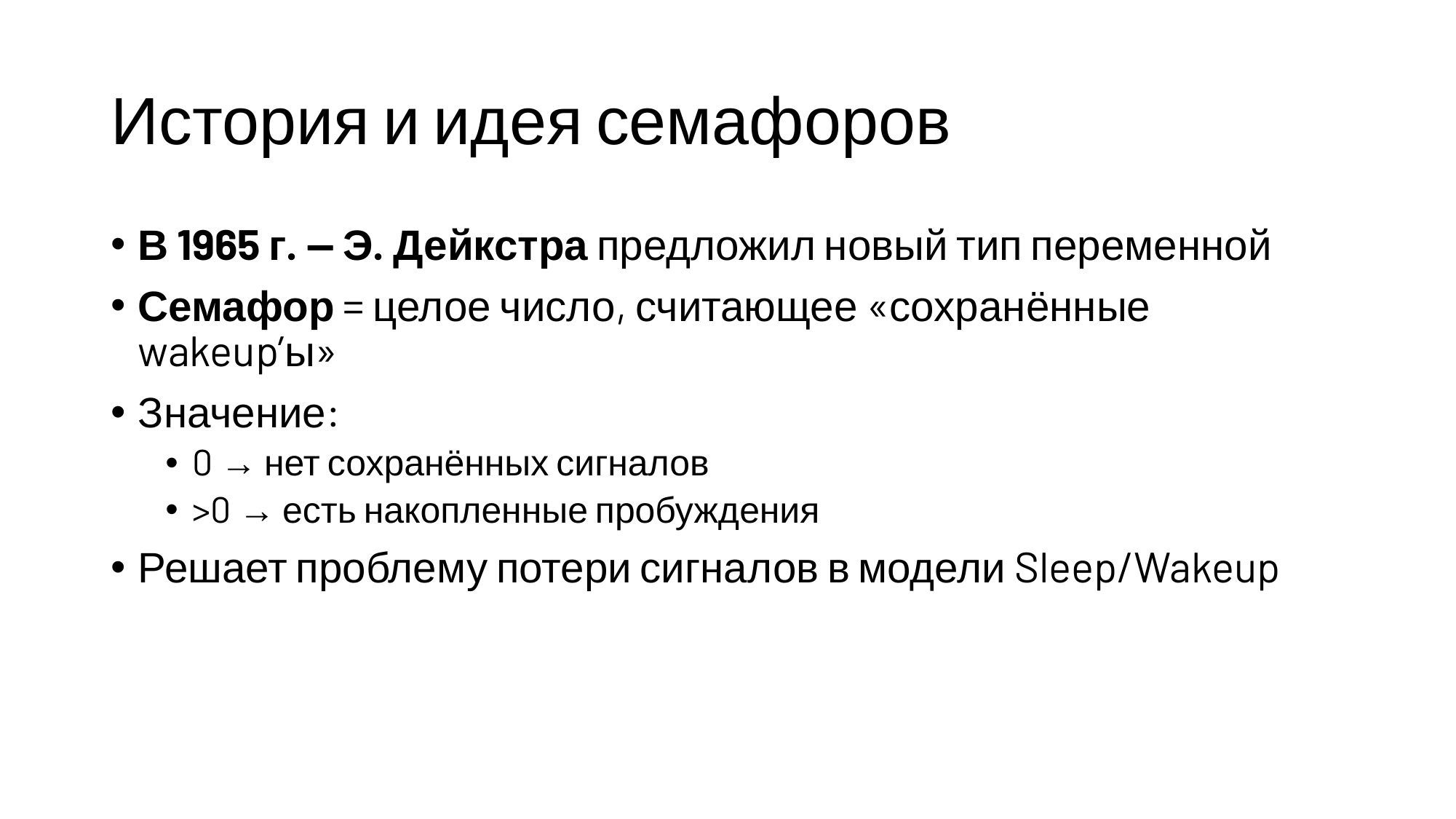

# История и идея семафоров
В 1965 г. — Э. Дейкстра предложил новый тип переменной
Семафор = целое число, считающее «сохранённые wakeup’ы»
Значение:
0 → нет сохранённых сигналов
>0 → есть накопленные пробуждения
Решает проблему потери сигналов в модели Sleep/Wakeup